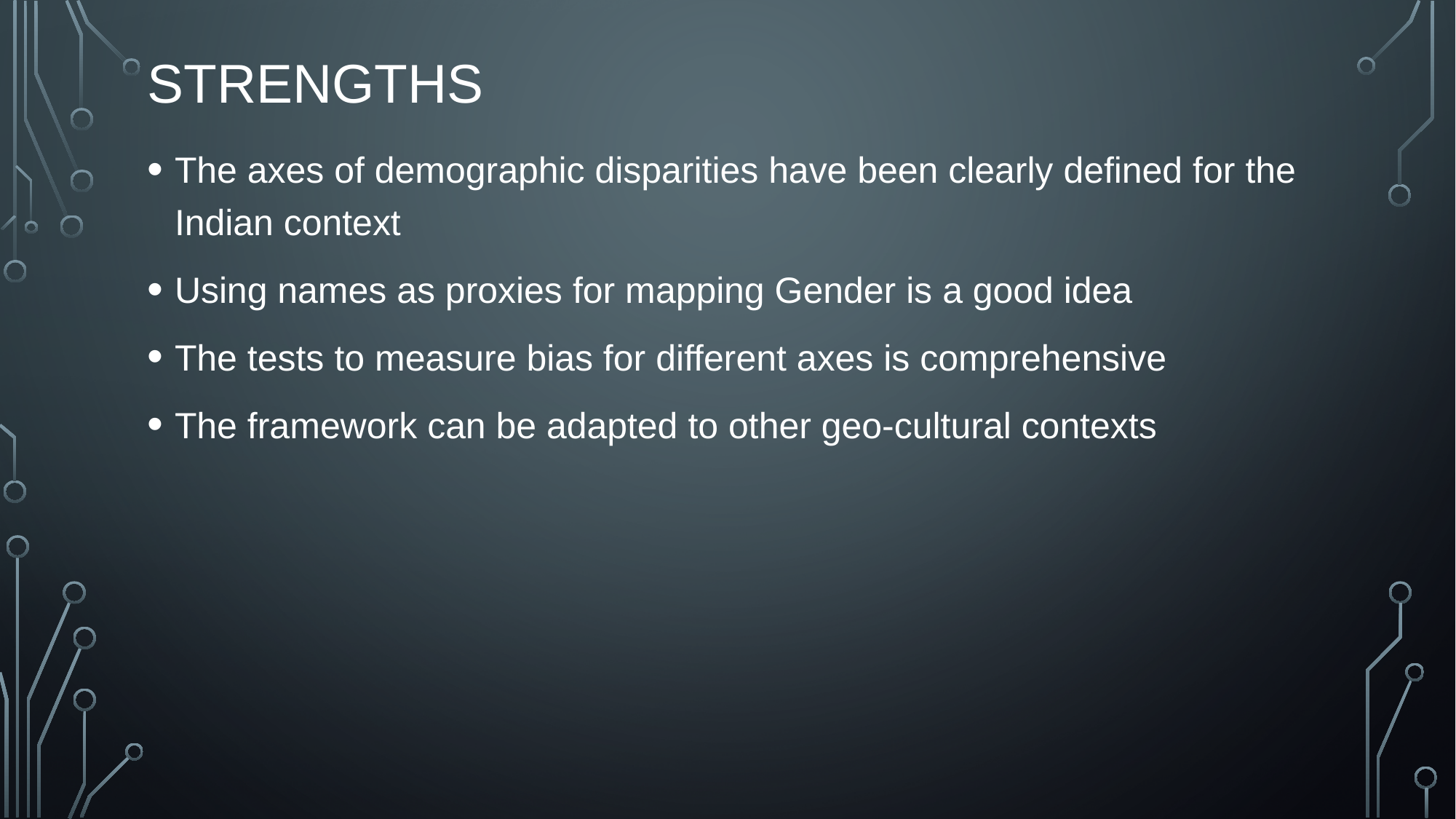

# Strengths
The axes of demographic disparities have been clearly defined for the Indian context
Using names as proxies for mapping Gender is a good idea
The tests to measure bias for different axes is comprehensive
The framework can be adapted to other geo-cultural contexts